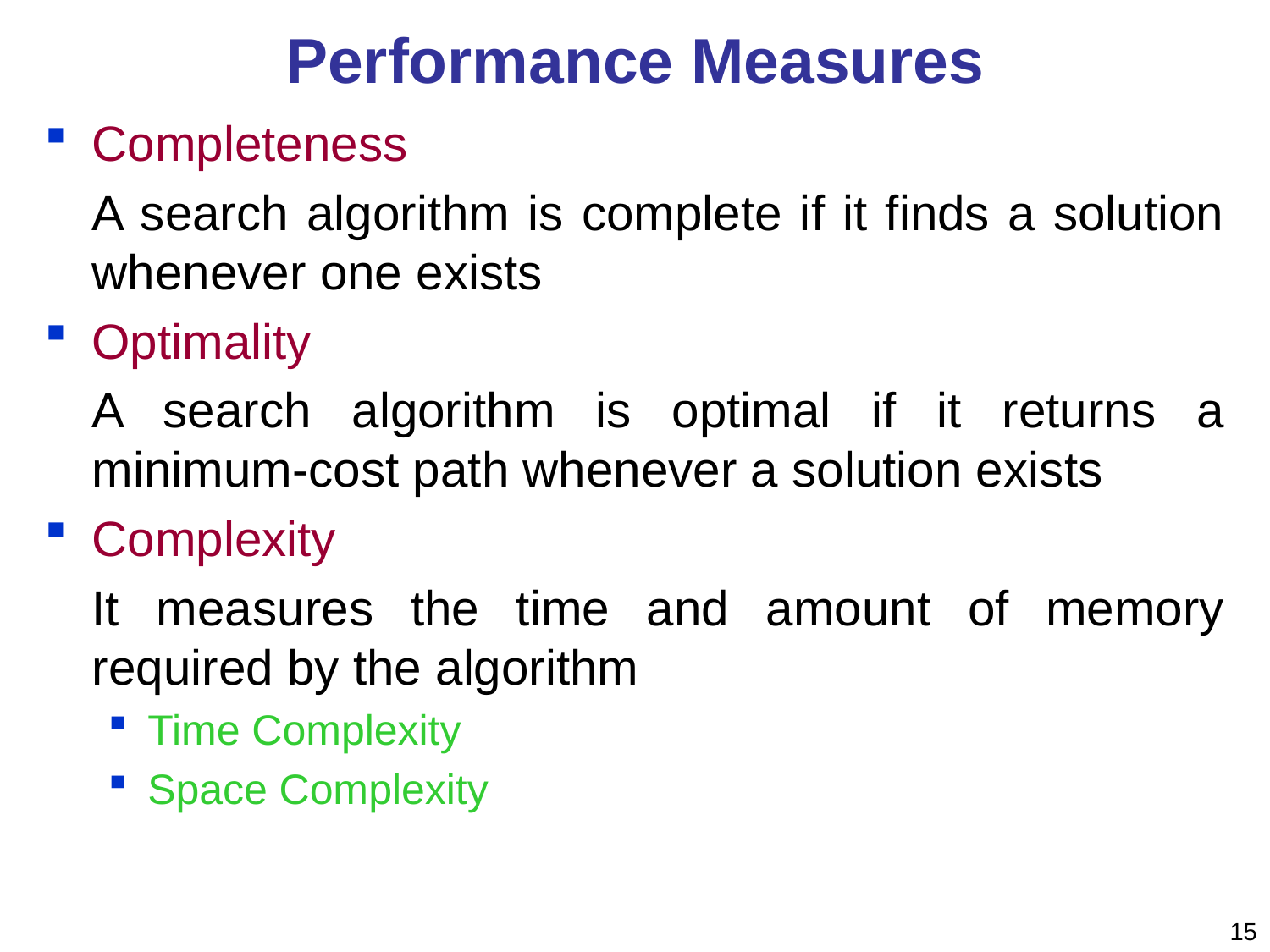

# Performance Measures
Completeness
	A search algorithm is complete if it finds a solution whenever one exists
Optimality
	A search algorithm is optimal if it returns a minimum-cost path whenever a solution exists
Complexity
	It measures the time and amount of memory required by the algorithm
Time Complexity
Space Complexity
15